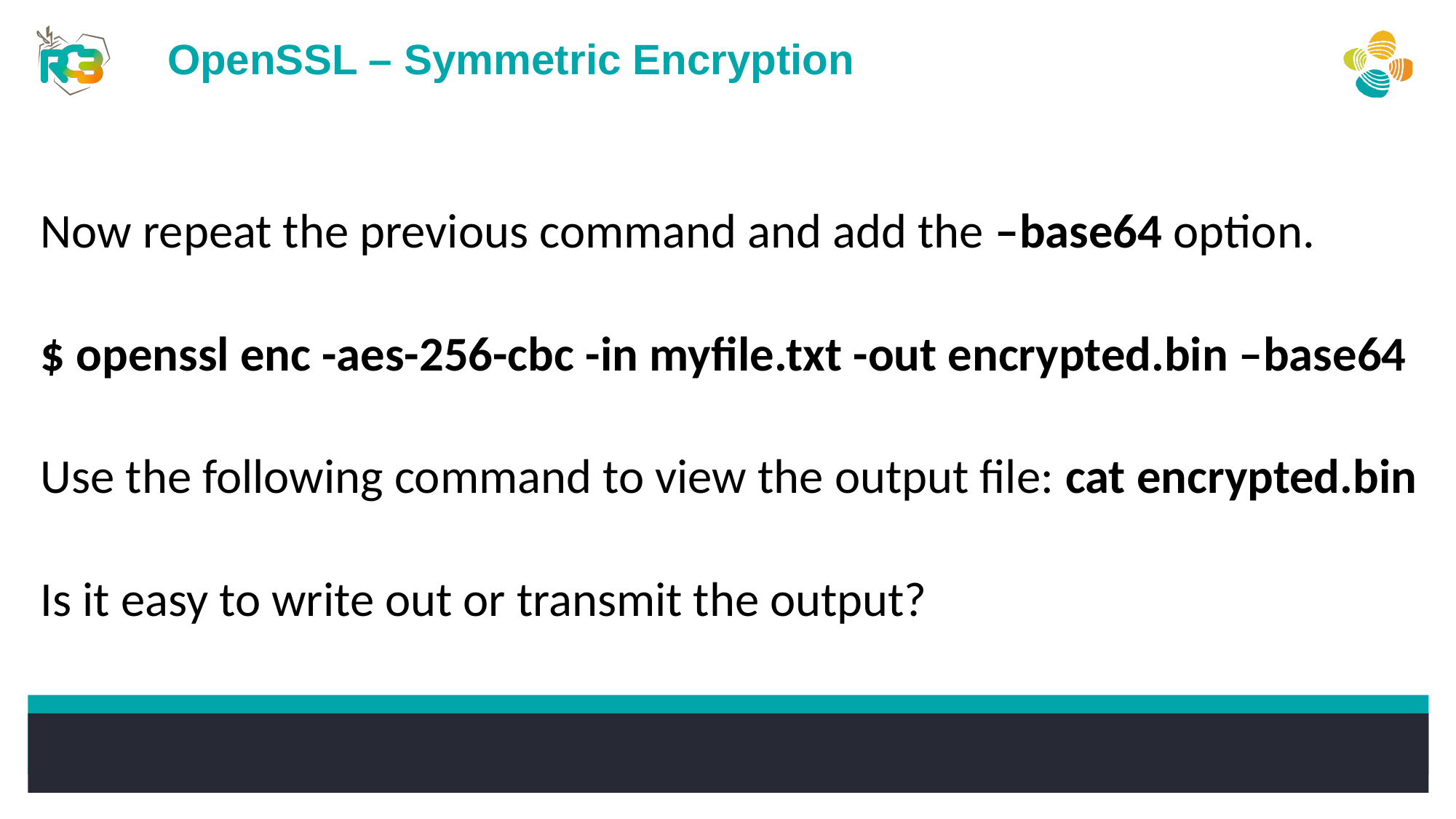

OpenSSL – Symmetric Encryption
Now repeat the previous command and add the –base64 option.

$ openssl enc -aes-256-cbc -in myfile.txt -out encrypted.bin –base64

Use the following command to view the output file: cat encrypted.bin

Is it easy to write out or transmit the output?